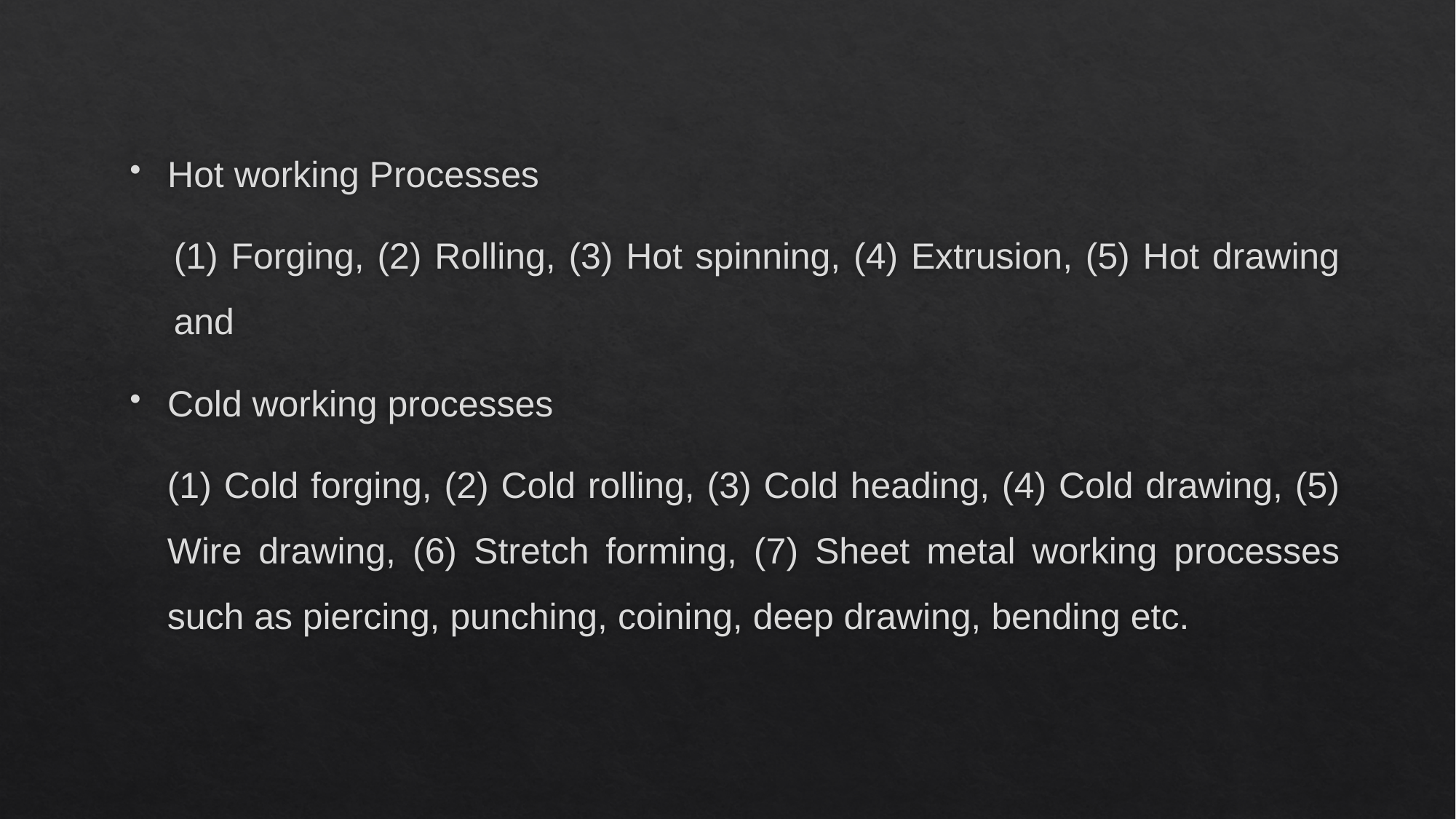

Hot working Processes
(1) Forging, (2) Rolling, (3) Hot spinning, (4) Extrusion, (5) Hot drawing and
Cold working processes
(1) Cold forging, (2) Cold rolling, (3) Cold heading, (4) Cold drawing, (5) Wire drawing, (6) Stretch forming, (7) Sheet metal working processes such as piercing, punching, coining, deep drawing, bending etc.